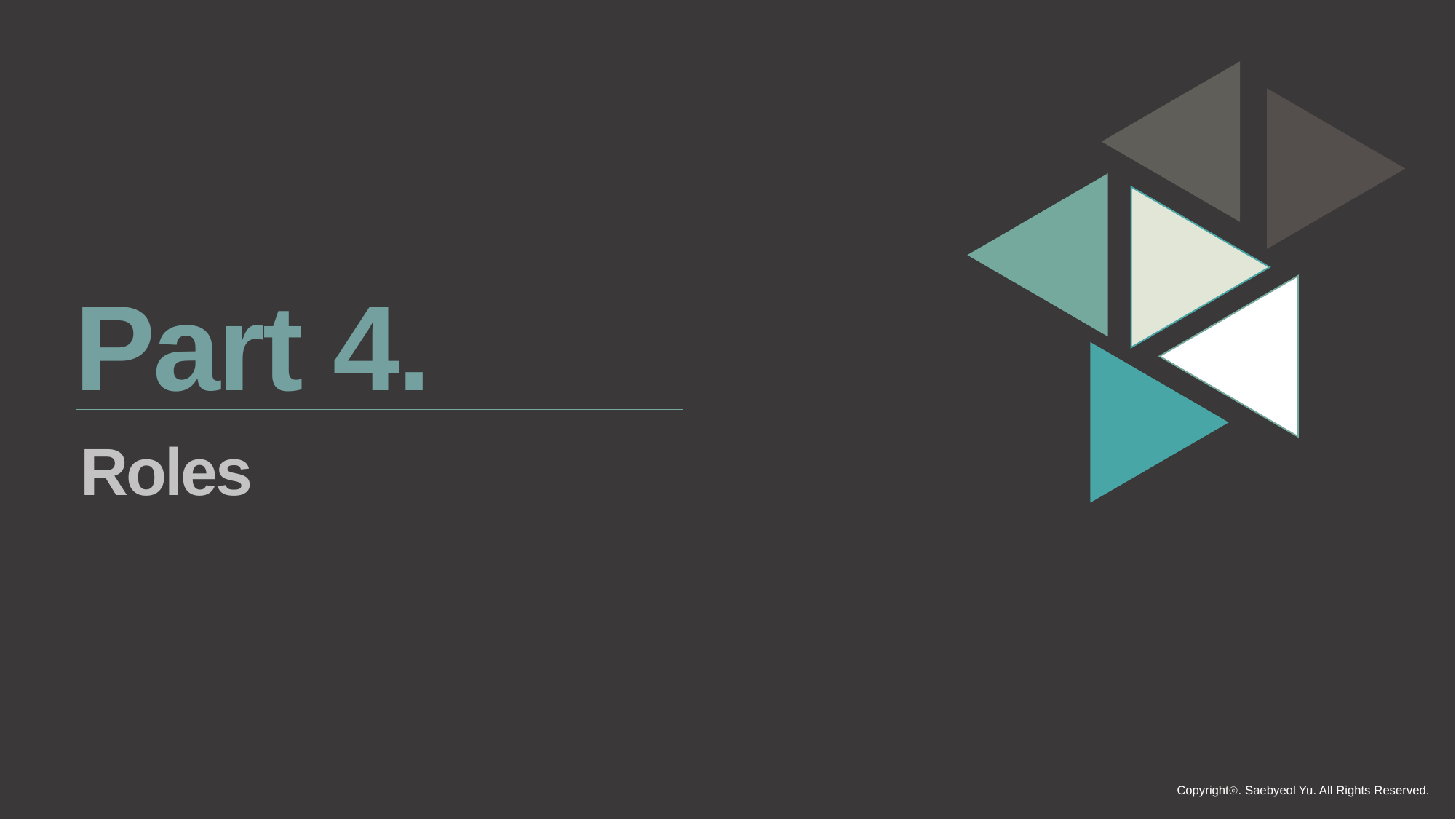

Part 4.
Roles

Copyrightⓒ. Saebyeol Yu. All Rights Reserved.